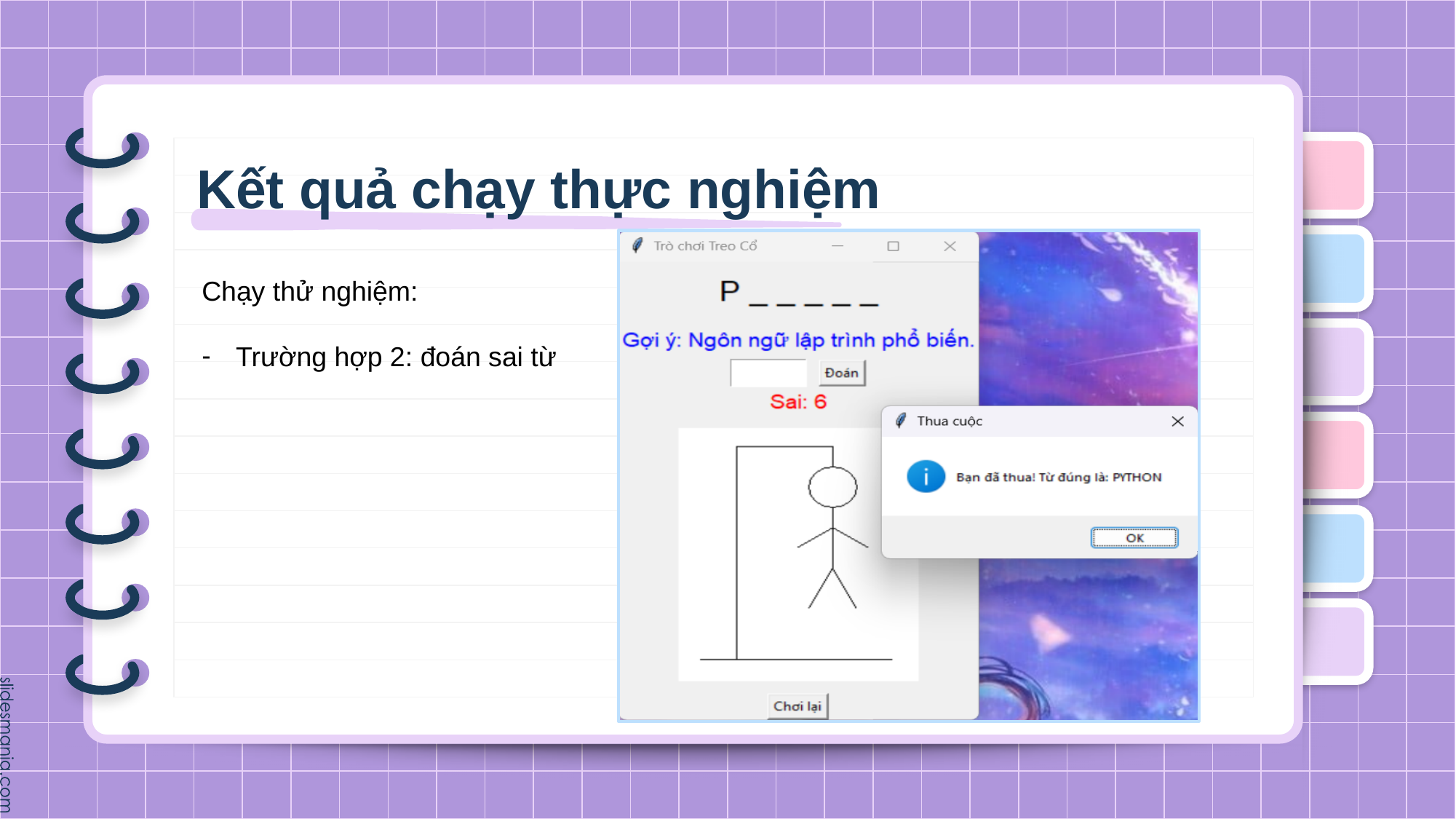

# Kết quả chạy thực nghiệm

Chạy thử nghiệm:

Trường hợp 2: đoán sai từ